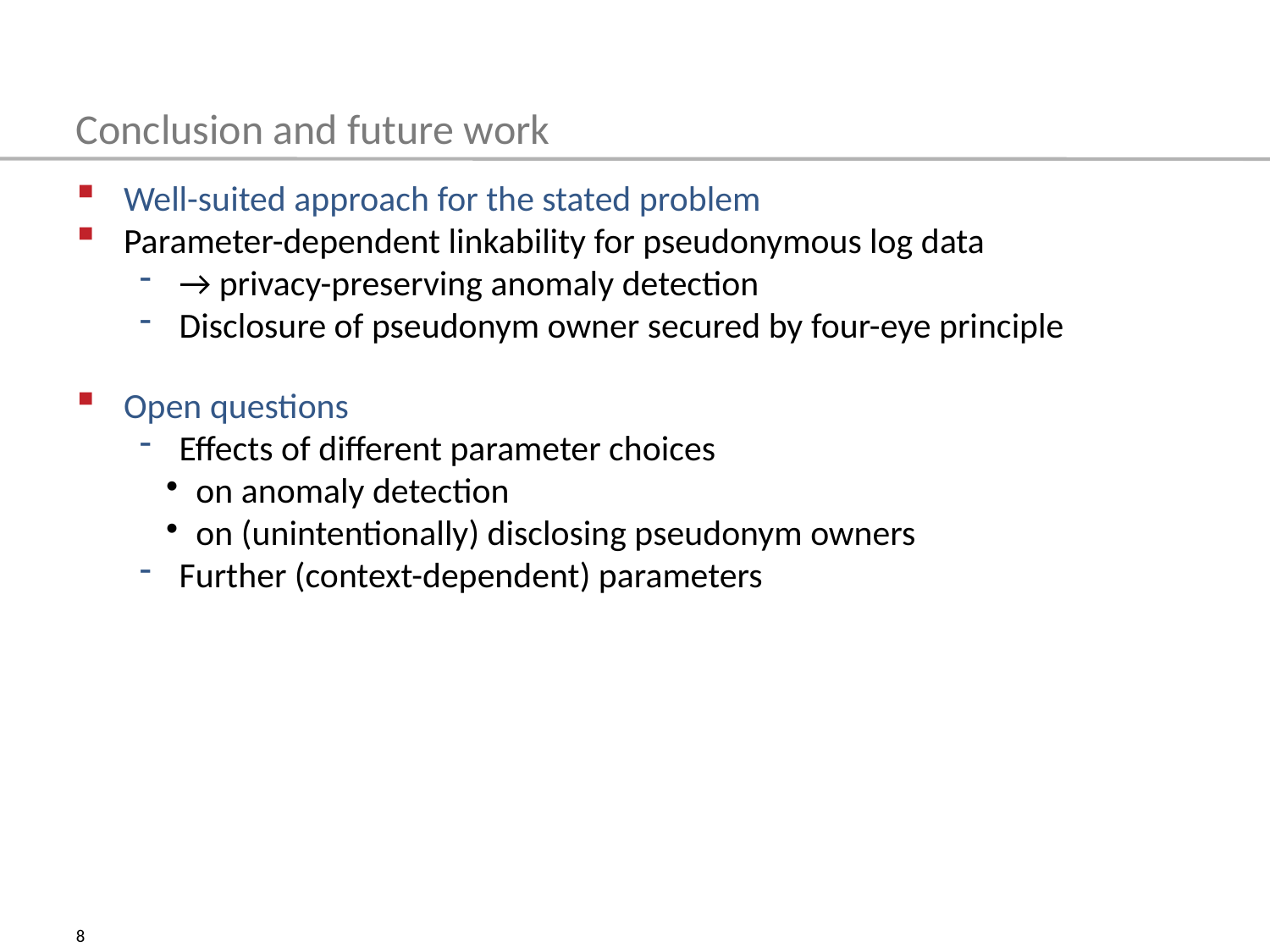

Conclusion and future work
Well-suited approach for the stated problem
Parameter-dependent linkability for pseudonymous log data
→ privacy-preserving anomaly detection
Disclosure of pseudonym owner secured by four-eye principle

Open questions
Effects of different parameter choices
on anomaly detection
on (unintentionally) disclosing pseudonym owners
Further (context-dependent) parameters